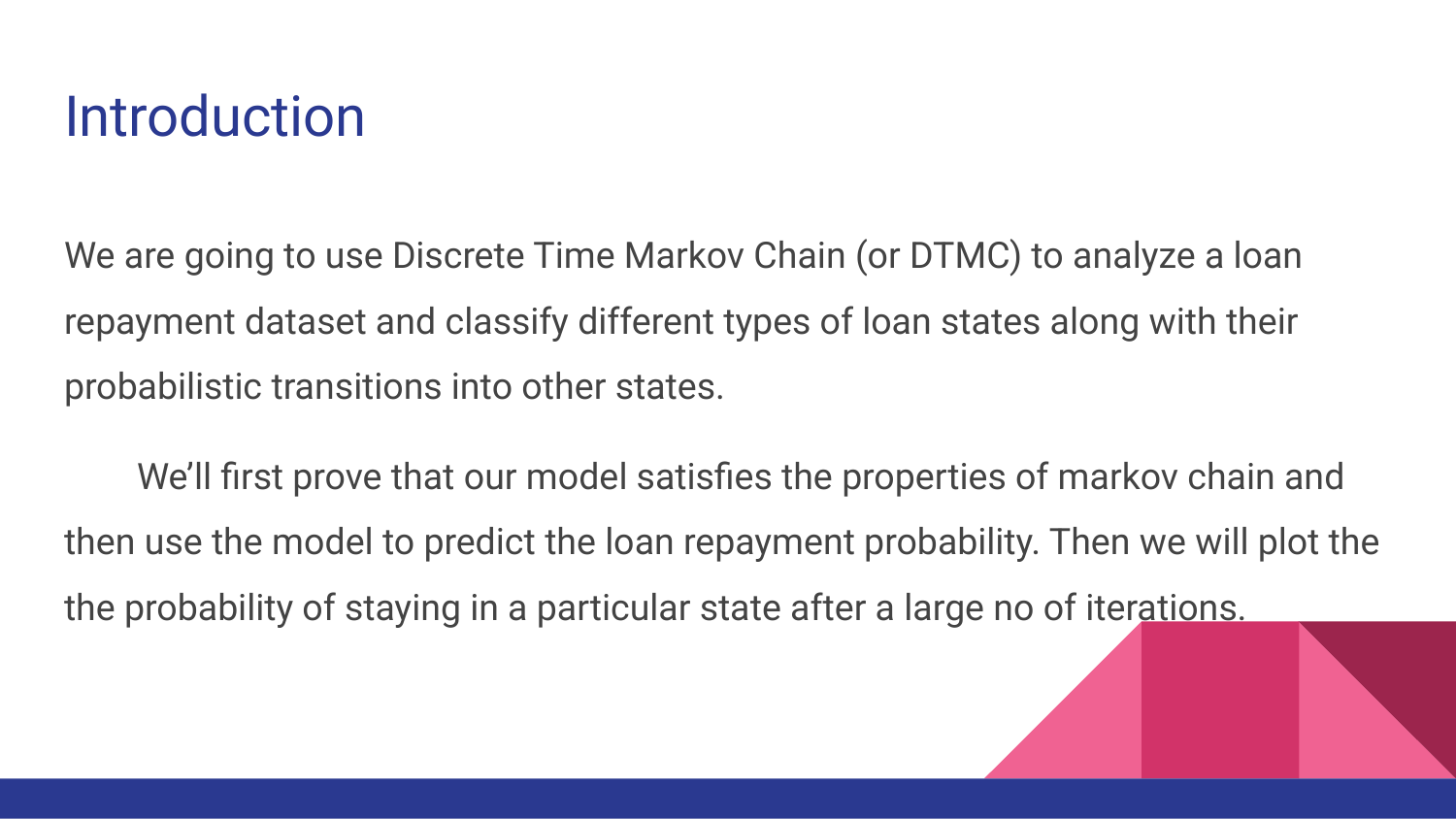

# Introduction
We are going to use Discrete Time Markov Chain (or DTMC) to analyze a loan repayment dataset and classify different types of loan states along with their probabilistic transitions into other states.
We’ll first prove that our model satisfies the properties of markov chain and then use the model to predict the loan repayment probability. Then we will plot the the probability of staying in a particular state after a large no of iterations.